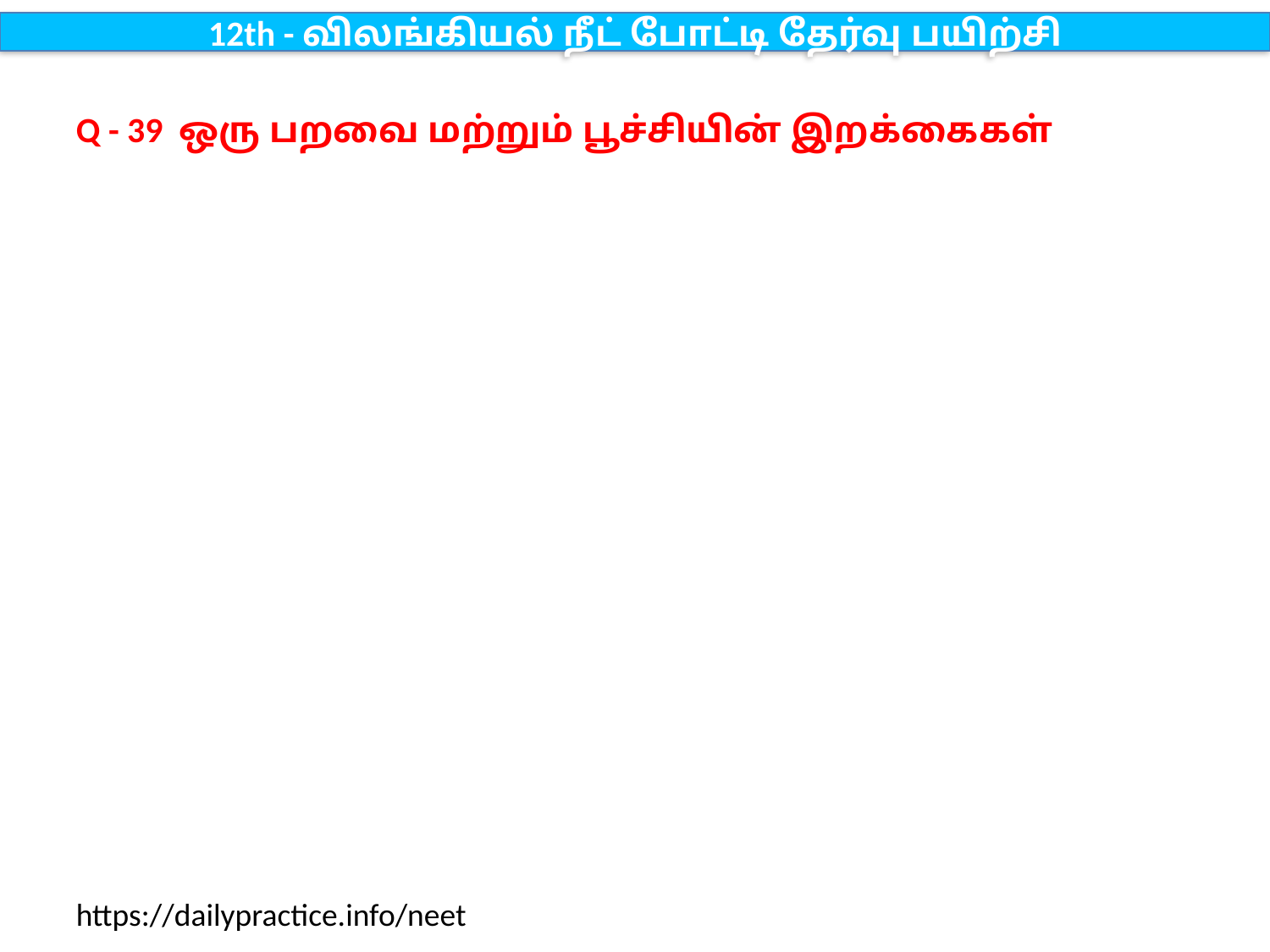

12th - விலங்கியல் நீட் போட்டி தேர்வு பயிற்சி

Q - 39  ஒரு பறவை மற்றும் பூச்சியின் இறக்கைகள்

https://dailypractice.info/neet